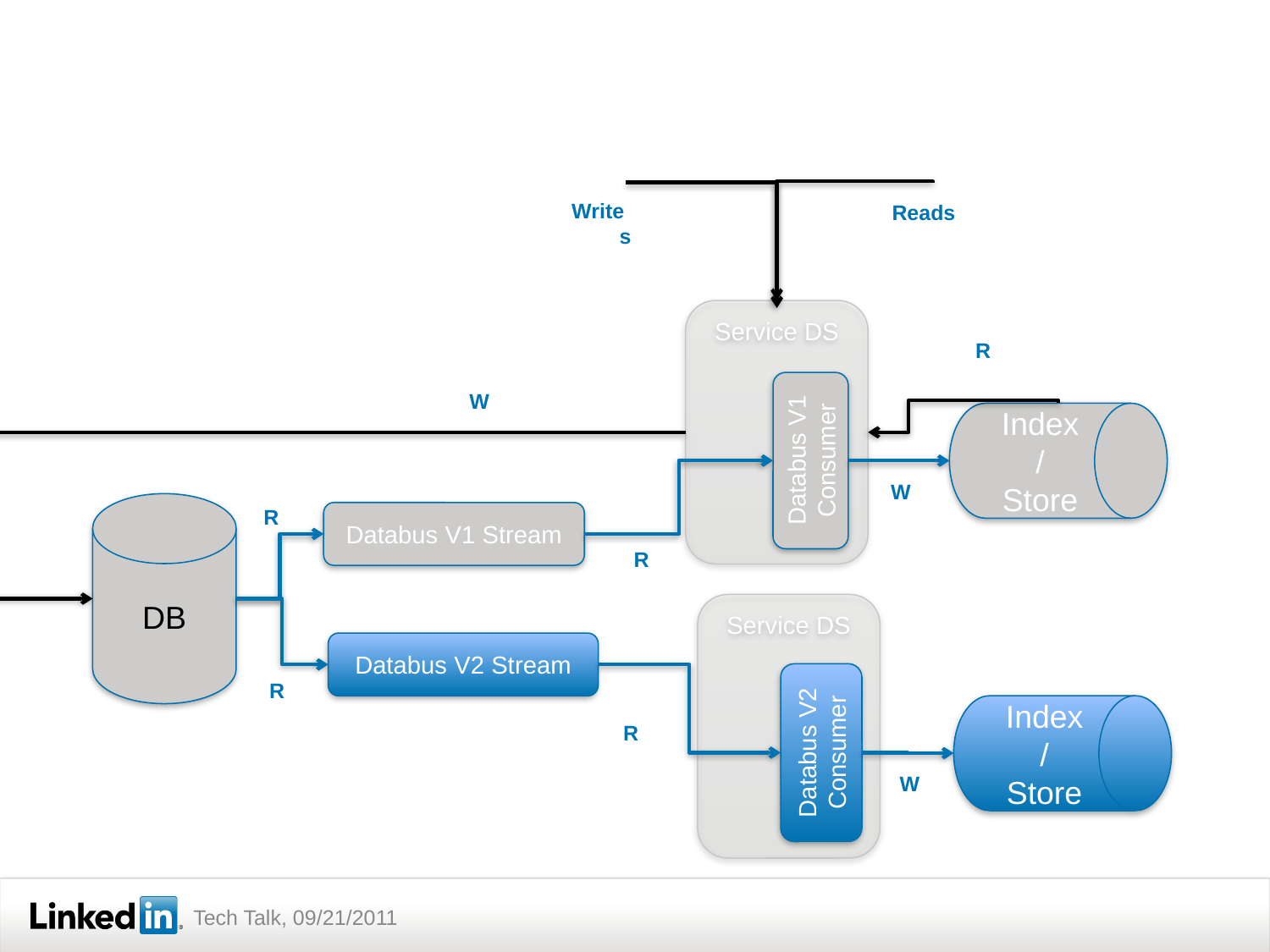

Writes
Reads
Service DS
R
Databus V1
Consumer

W
Index/Store
W
DB
R
Databus V1 Stream
R
Service DS
Databus V2 Stream
Databus V2 Consumer
R
Index/Store
R
W